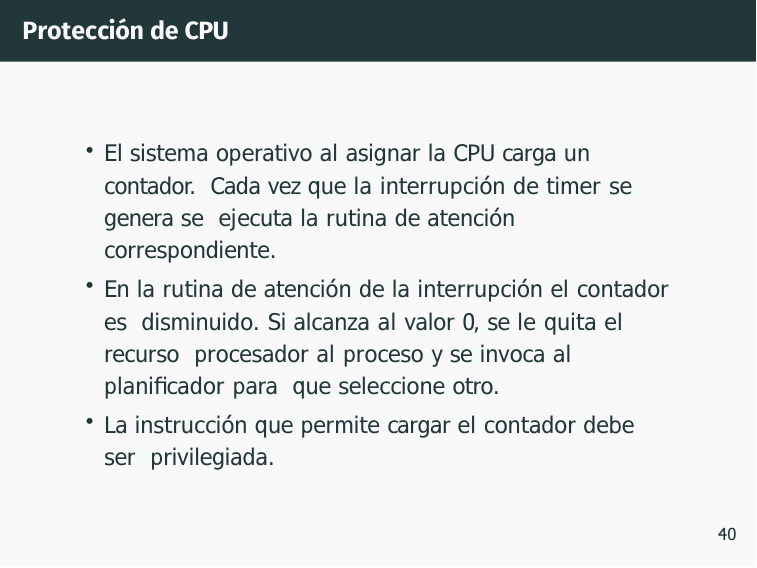

# Protección de CPU
El sistema operativo al asignar la CPU carga un contador.  Cada vez que la interrupción de timer se genera se  ejecuta la rutina de atención correspondiente.
En la rutina de atención de la interrupción el contador es  disminuido. Si alcanza al valor 0, se le quita el recurso  procesador al proceso y se invoca al planificador para  que seleccione otro.
La instrucción que permite cargar el contador debe ser  privilegiada.
40